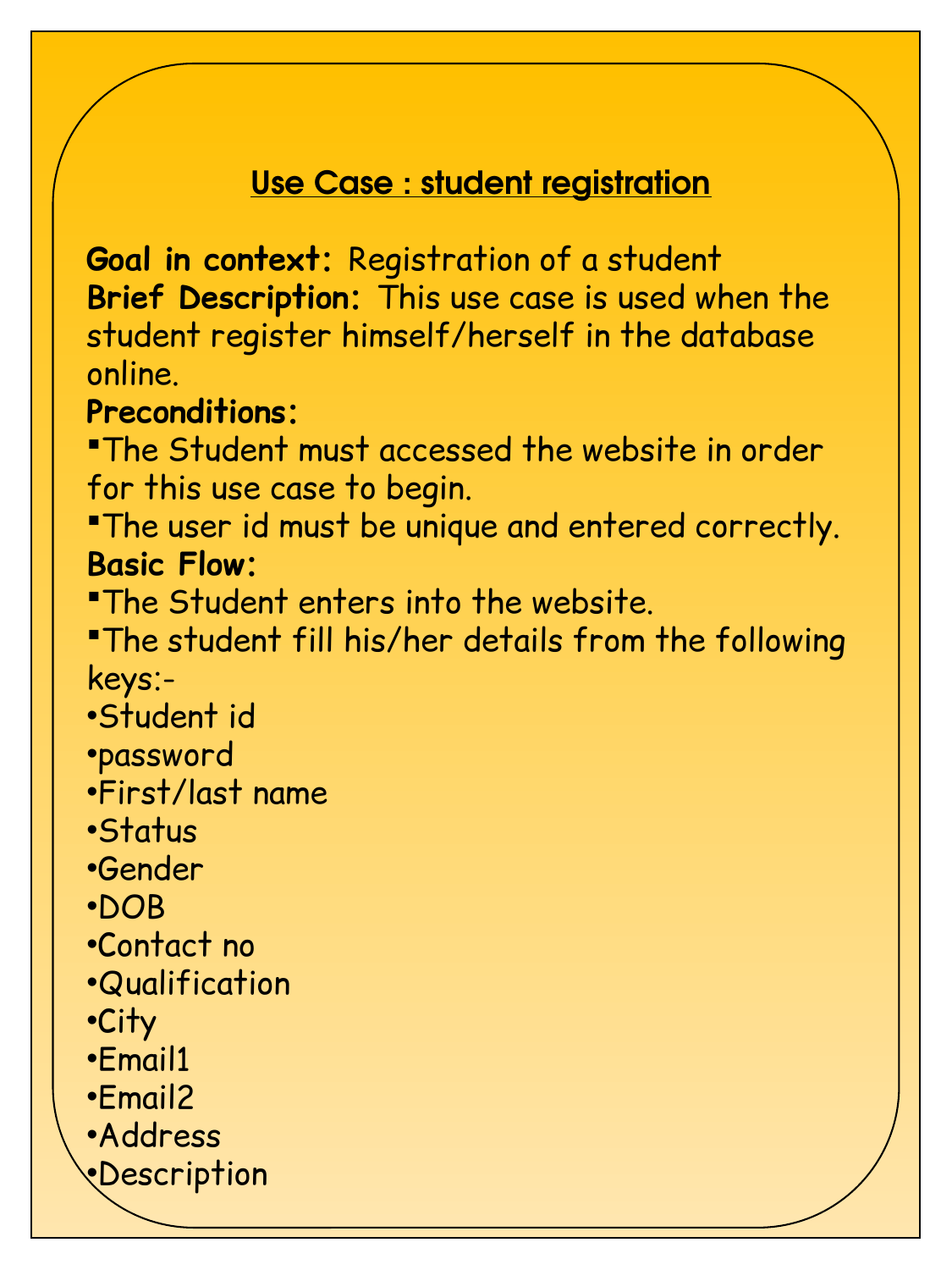

Use Case : student registration

Goal in context: Registration of a student
Brief Description: This use case is used when the student register himself/herself in the database online.
Preconditions:
The Student must accessed the website in order for this use case to begin.
The user id must be unique and entered correctly.
Basic Flow:
The Student enters into the website.
The student fill his/her details from the following keys:-
Student id
password
First/last name
Status
Gender
DOB
Contact no
Qualification
City
Email1
Email2
Address
Description
..
17